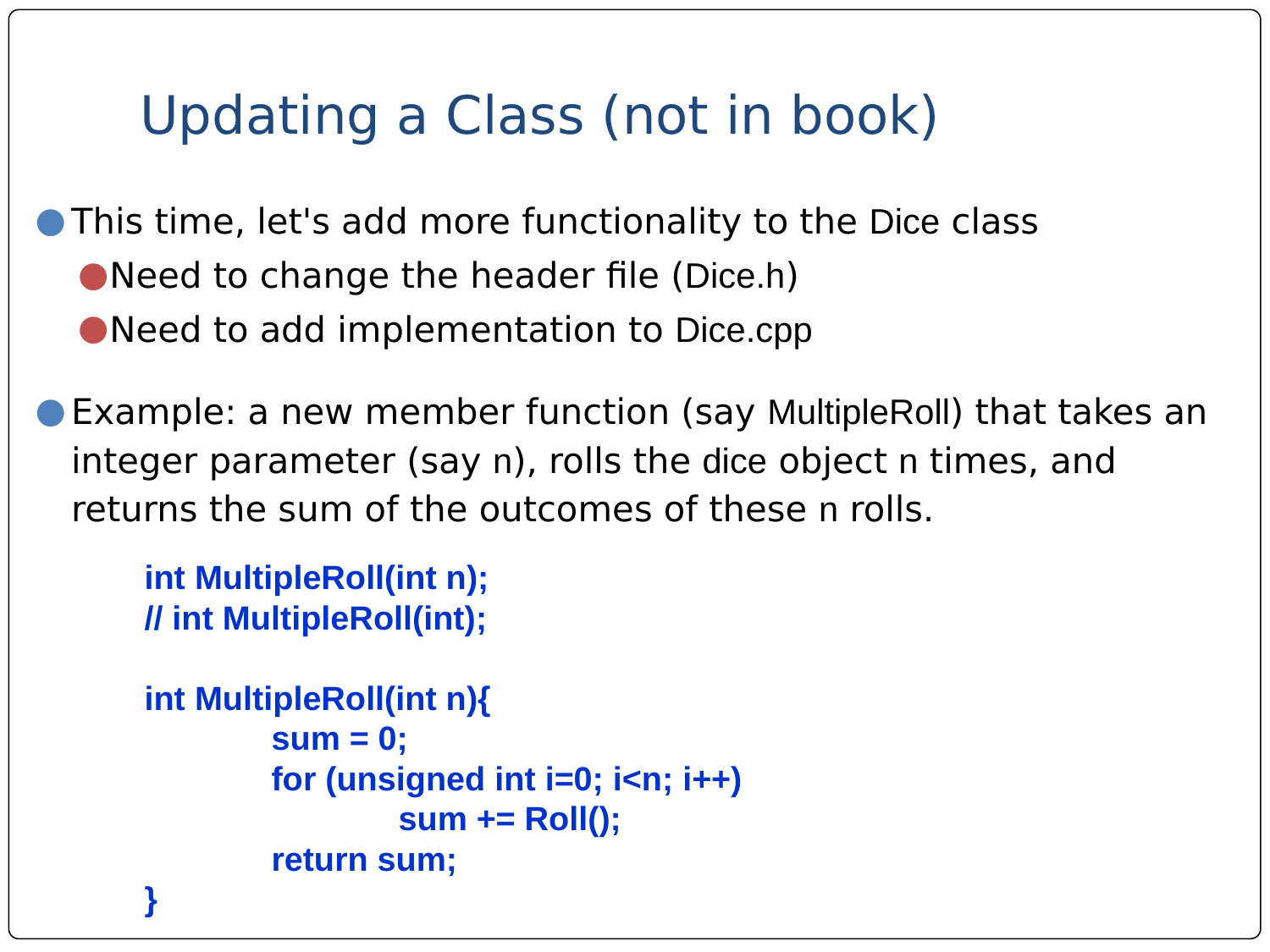

# Updating a Class (not in book)
This time, let's add more functionality to the Dice class
Need to change the header file (Dice.h)
Need to add implementation to Dice.cpp
Example: a new member function (say MultipleRoll) that takes an integer parameter (say n), rolls the dice object n times, and returns the sum of the outcomes of these n rolls.

int MultipleRoll(int n);
// int MultipleRoll(int);

int MultipleRoll(int n){
	sum = 0;
	for (unsigned int i=0; i<n; i++)
		sum += Roll();
	return sum;
}